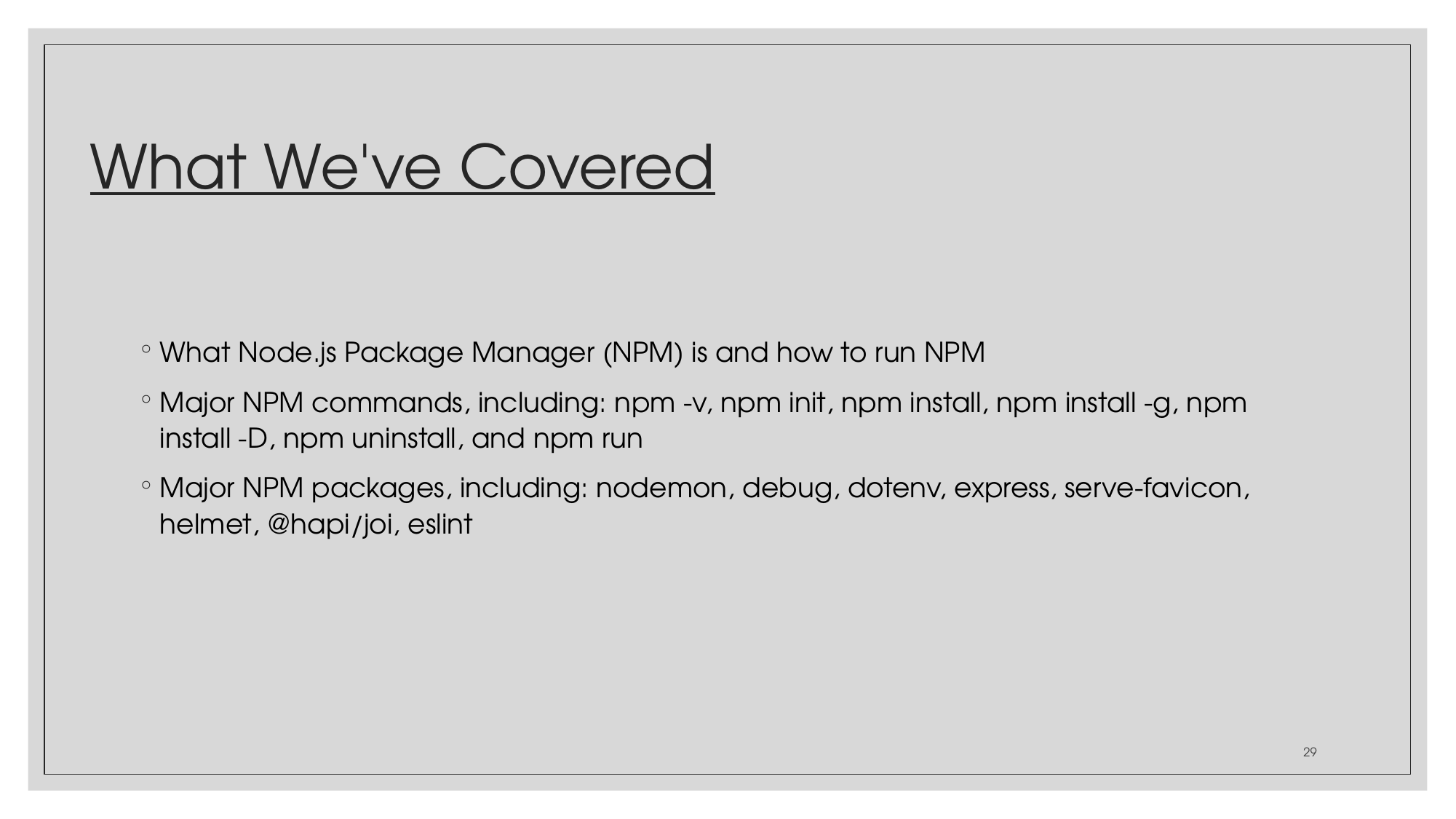

# What We've Covered
What Node.js Package Manager (NPM) is and how to run NPM
Major NPM commands, including: npm -v, npm init, npm install, npm install -g, npm install -D, npm uninstall, and npm run
Major NPM packages, including: nodemon, debug, dotenv, express, serve-favicon, helmet, @hapi/joi, eslint

29